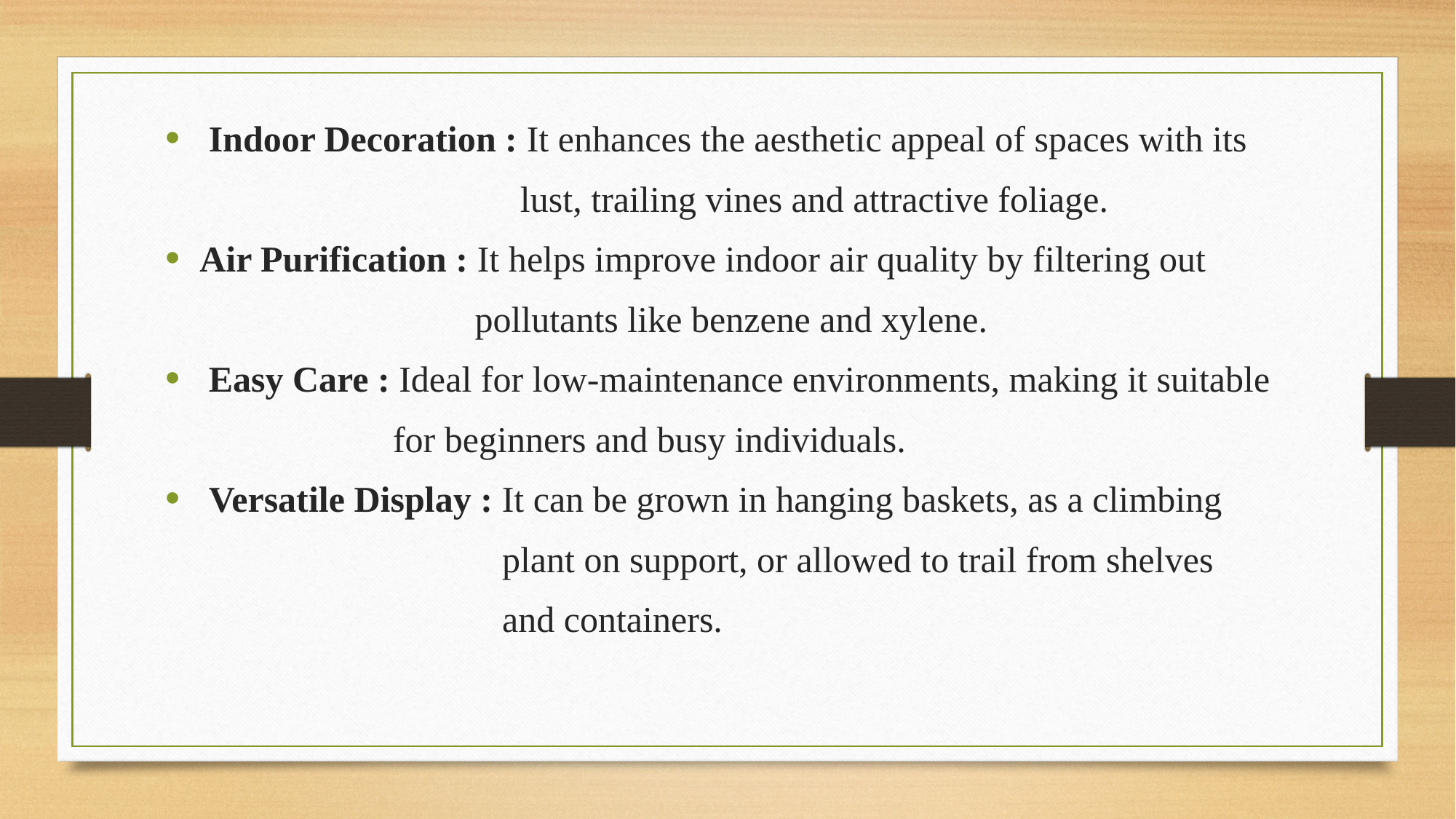

Indoor Decoration : It enhances the aesthetic appeal of spaces with its
                                       lust, trailing vines and attractive foliage.
Air Purification : It helps improve indoor air quality by filtering out
                                  pollutants like benzene and xylene.
 Easy Care : Ideal for low-maintenance environments, making it suitable
                         for beginners and busy individuals.
 Versatile Display : It can be grown in hanging baskets, as a climbing
                                     plant on support, or allowed to trail from shelves
                                     and containers.